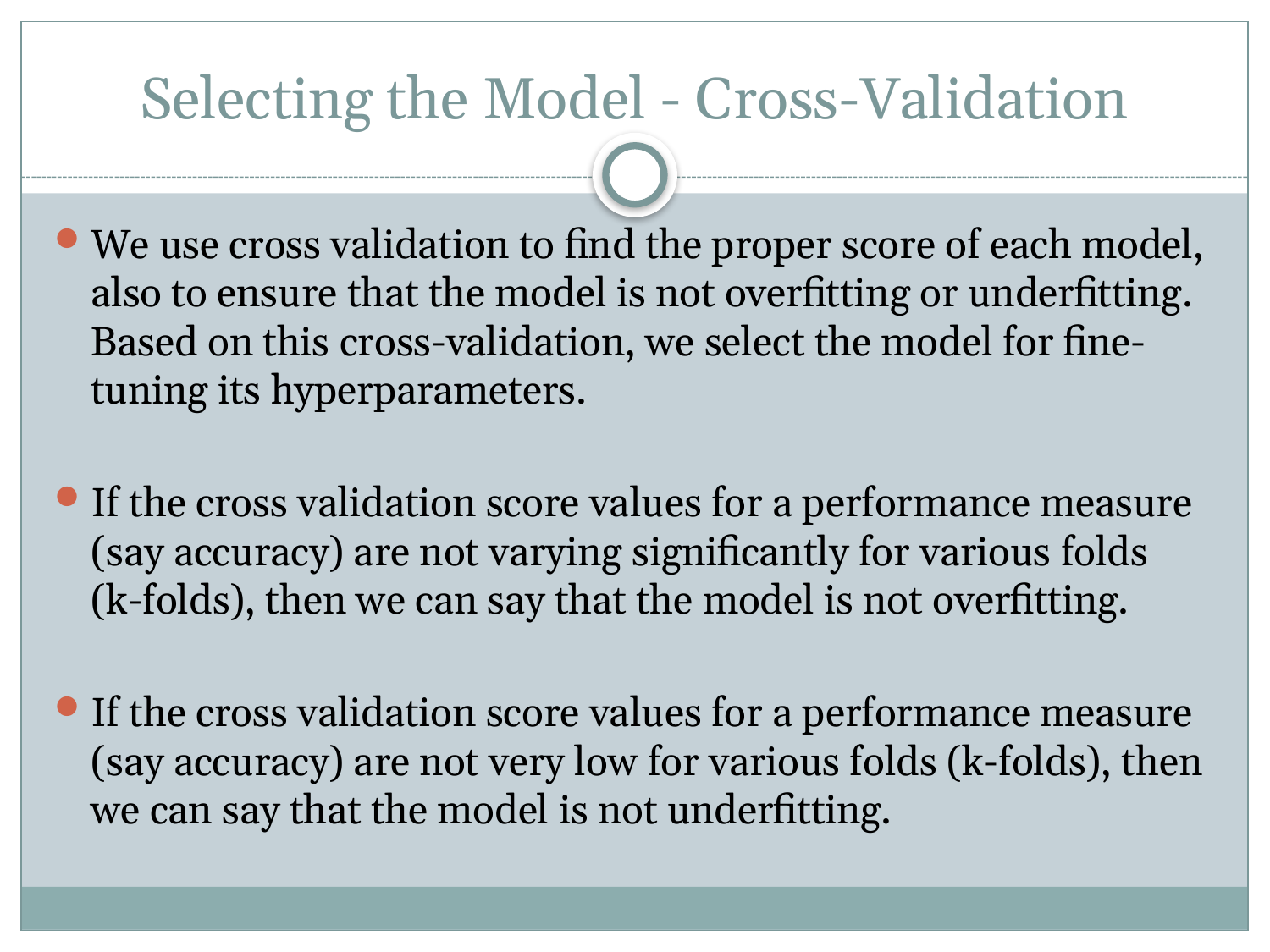

# Selecting the Model - Cross-Validation
We use cross validation to find the proper score of each model, also to ensure that the model is not overfitting or underfitting. Based on this cross-validation, we select the model for fine-tuning its hyperparameters.

If the cross validation score values for a performance measure (say accuracy) are not varying significantly for various folds (k-folds), then we can say that the model is not overfitting.

If the cross validation score values for a performance measure (say accuracy) are not very low for various folds (k-folds), then we can say that the model is not underfitting.